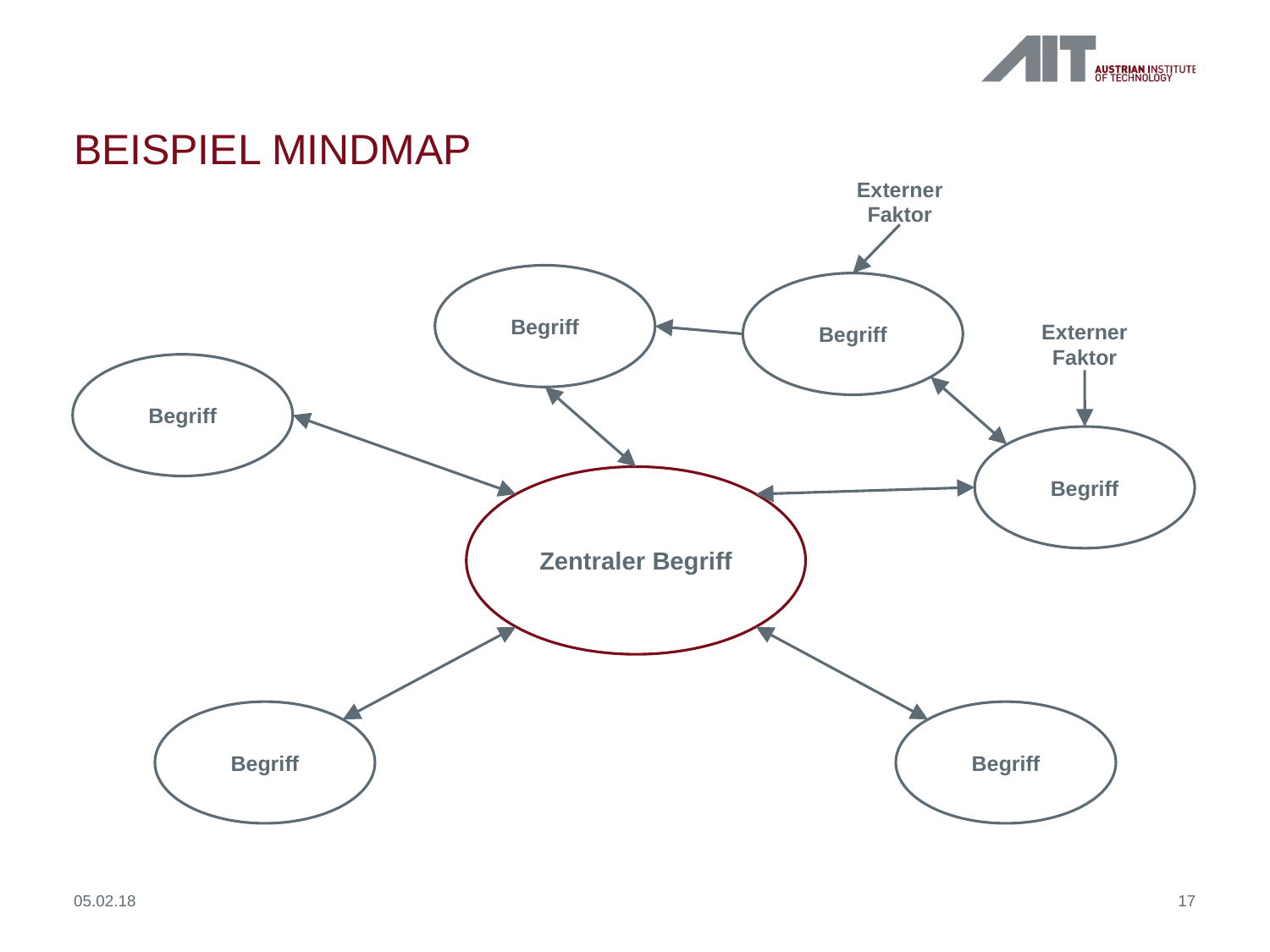

# beispiel mindmap
Externer Faktor
Begriff
Begriff
Externer Faktor
Begriff
Begriff
Zentraler Begriff
Begriff
Begriff
05.02.18
17